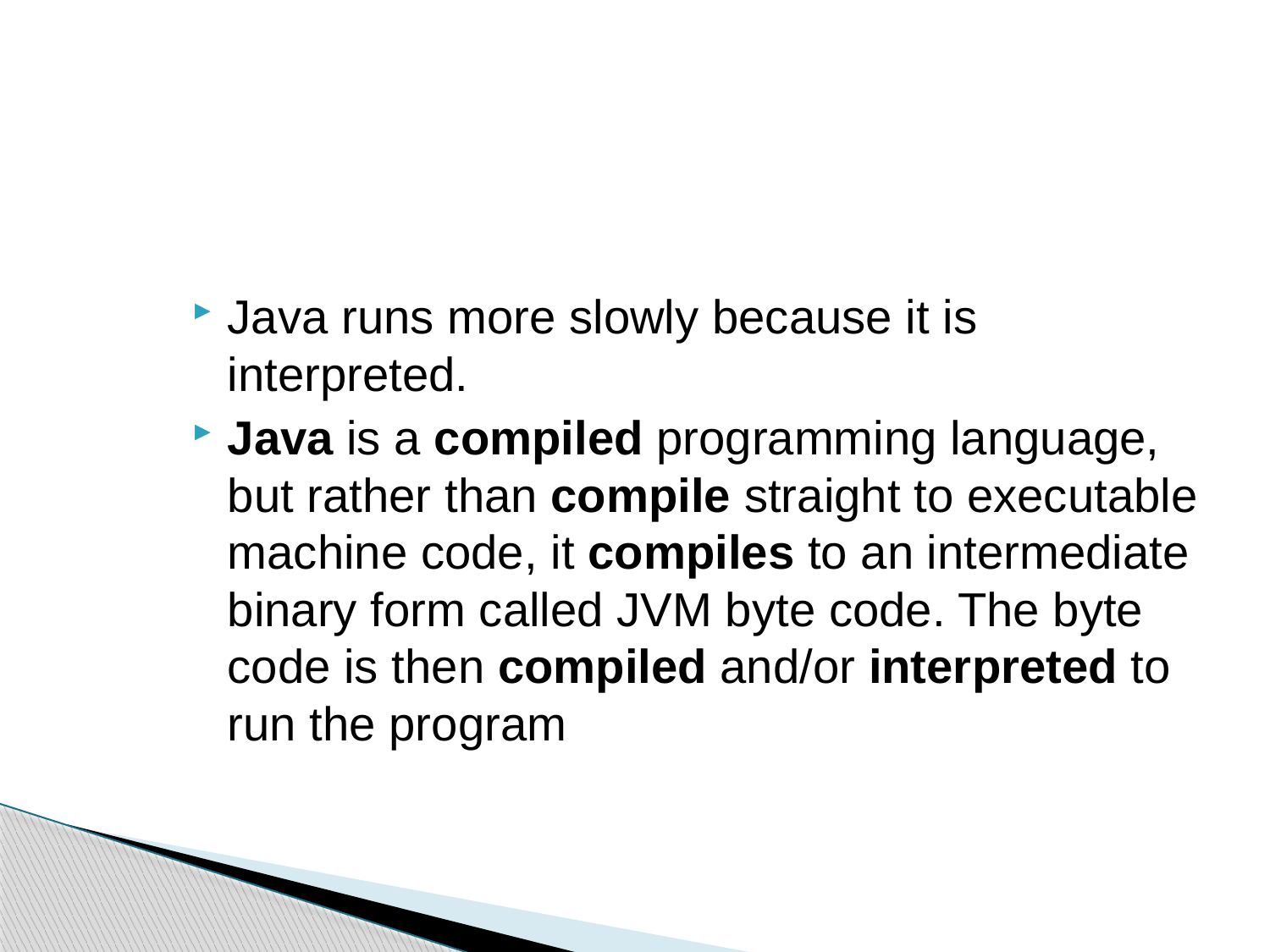

#
Java runs more slowly because it is interpreted.
Java is a compiled programming language, but rather than compile straight to executable machine code, it compiles to an intermediate binary form called JVM byte code. The byte code is then compiled and/or interpreted to run the program